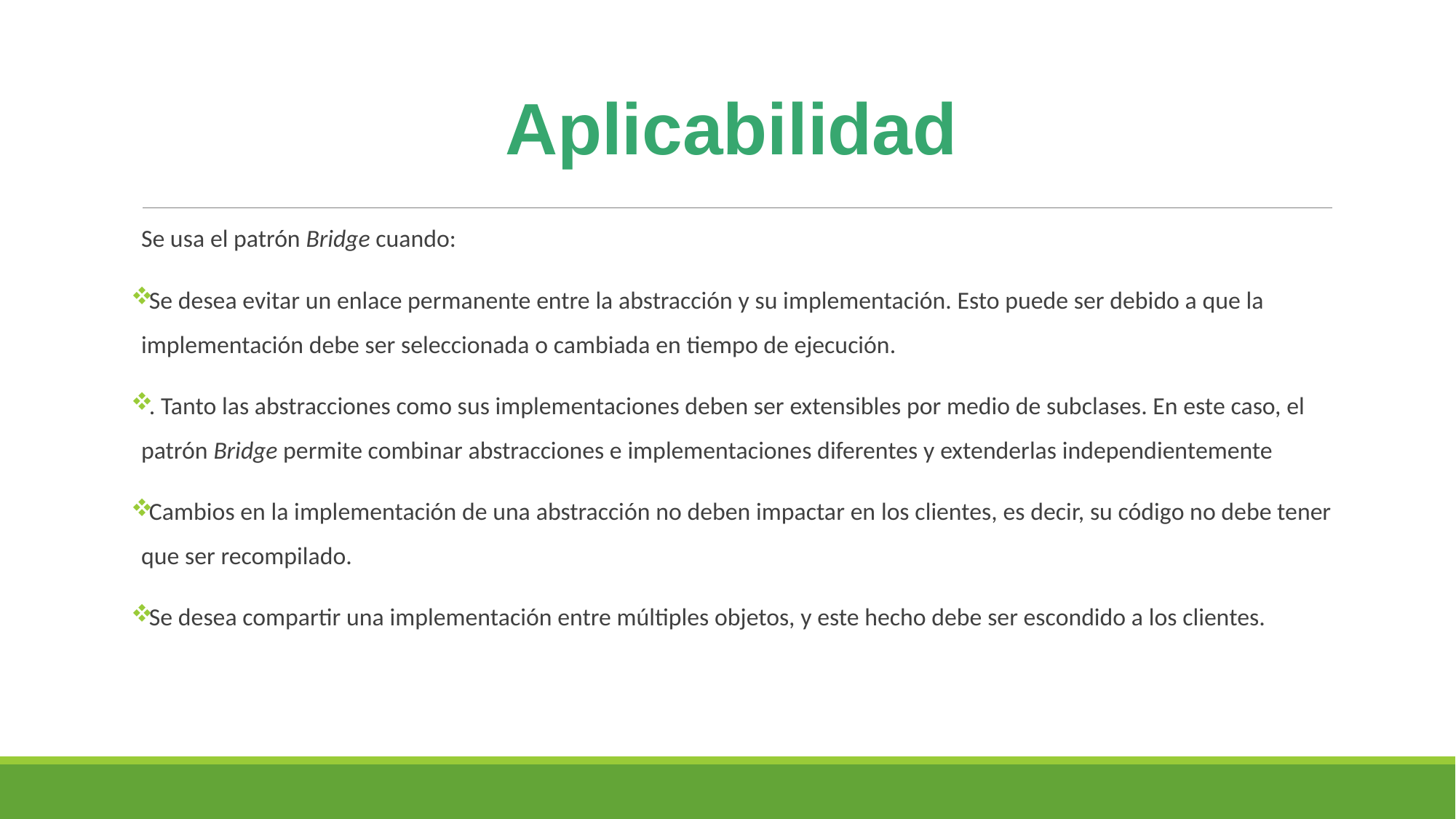

# Aplicabilidad
Se usa el patrón Bridge cuando:
Se desea evitar un enlace permanente entre la abstracción y su implementación. Esto puede ser debido a que la implementación debe ser seleccionada o cambiada en tiempo de ejecución.
. Tanto las abstracciones como sus implementaciones deben ser extensibles por medio de subclases. En este caso, el patrón Bridge permite combinar abstracciones e implementaciones diferentes y extenderlas independientemente
Cambios en la implementación de una abstracción no deben impactar en los clientes, es decir, su código no debe tener que ser recompilado.
Se desea compartir una implementación entre múltiples objetos, y este hecho debe ser escondido a los clientes.